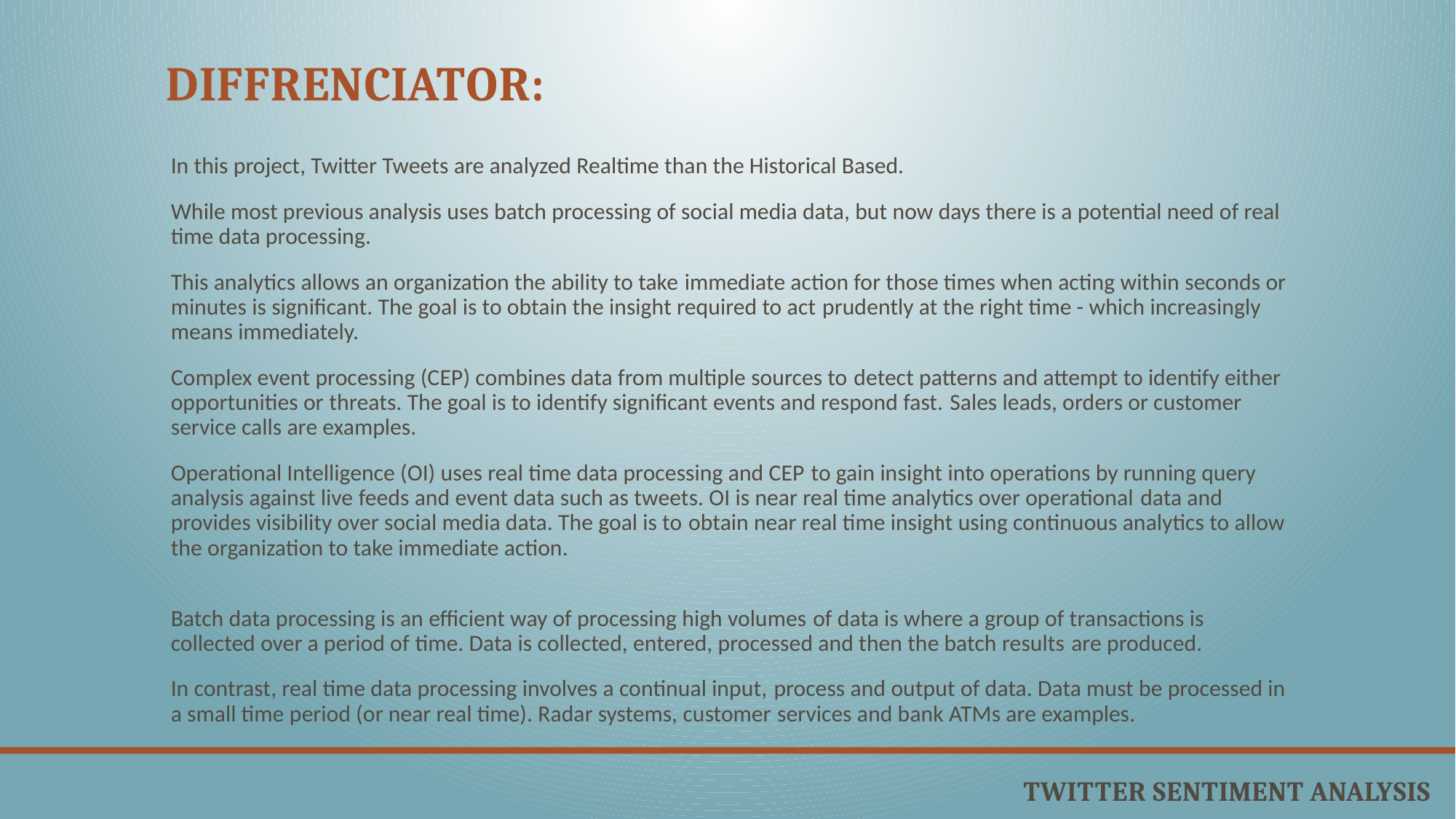

# DIFFRENCIATOR:
In this project, Twitter Tweets are analyzed Realtime than the Historical Based.
While most previous analysis uses batch processing of social media data, but now days there is a potential need of real time data processing.
This analytics allows an organization the ability to take immediate action for those times when acting within seconds or minutes is significant. The goal is to obtain the insight required to act prudently at the right time - which increasingly means immediately.
Complex event processing (CEP) combines data from multiple sources to detect patterns and attempt to identify either opportunities or threats. The goal is to identify significant events and respond fast. Sales leads, orders or customer service calls are examples.
Operational Intelligence (OI) uses real time data processing and CEP to gain insight into operations by running query analysis against live feeds and event data such as tweets. OI is near real time analytics over operational data and provides visibility over social media data. The goal is to obtain near real time insight using continuous analytics to allow the organization to take immediate action.
Batch data processing is an efficient way of processing high volumes of data is where a group of transactions is collected over a period of time. Data is collected, entered, processed and then the batch results are produced.
In contrast, real time data processing involves a continual input, process and output of data. Data must be processed in a small time period (or near real time). Radar systems, customer services and bank ATMs are examples.
Twitter sentiment analysis